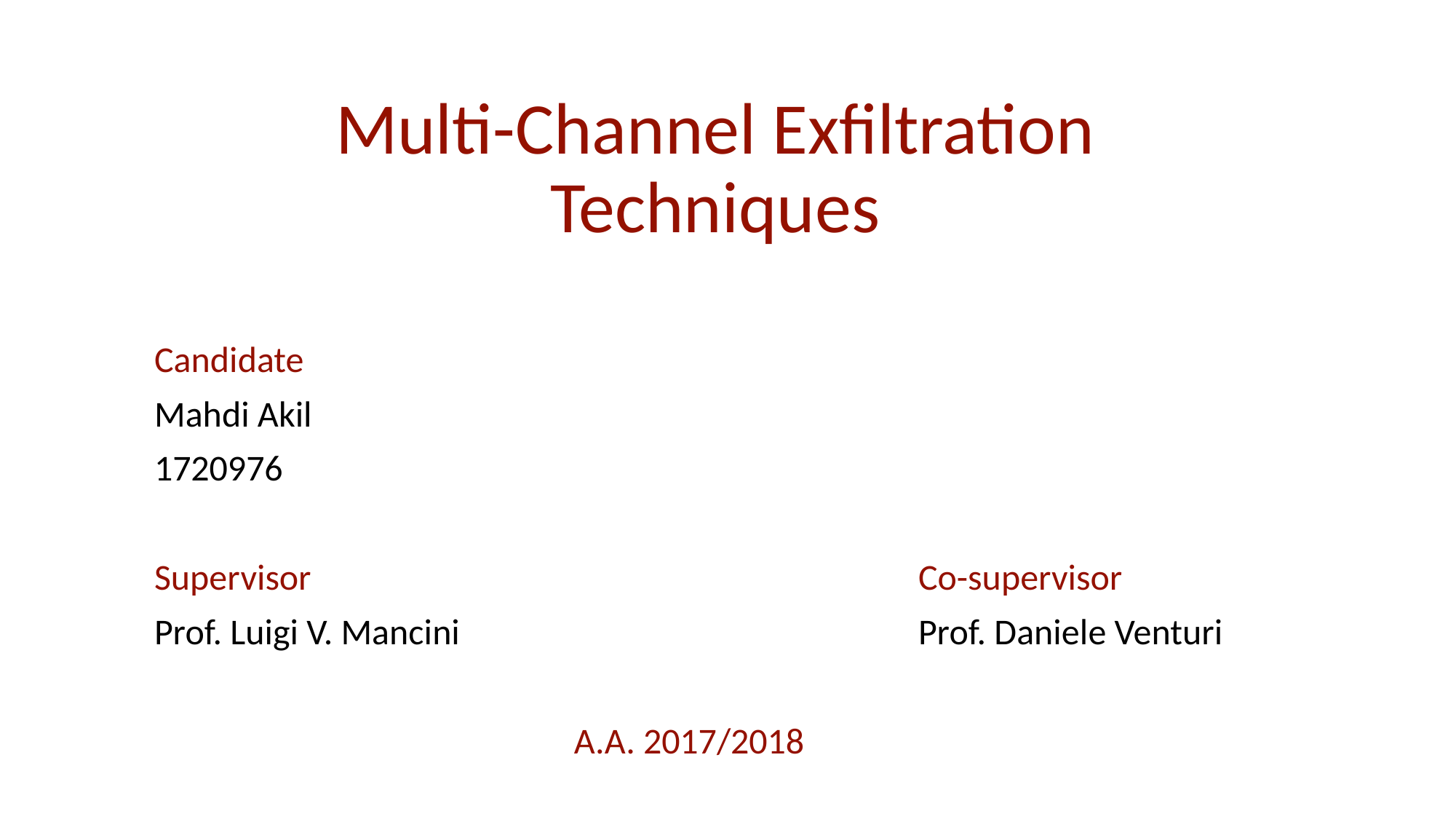

# Multi-Channel Exfiltration Techniques
Candidate
Mahdi Akil
1720976

Supervisor   						Co-supervisor
Prof. Luigi V. Mancini					Prof. Daniele Venturi

A.A. 2017/2018